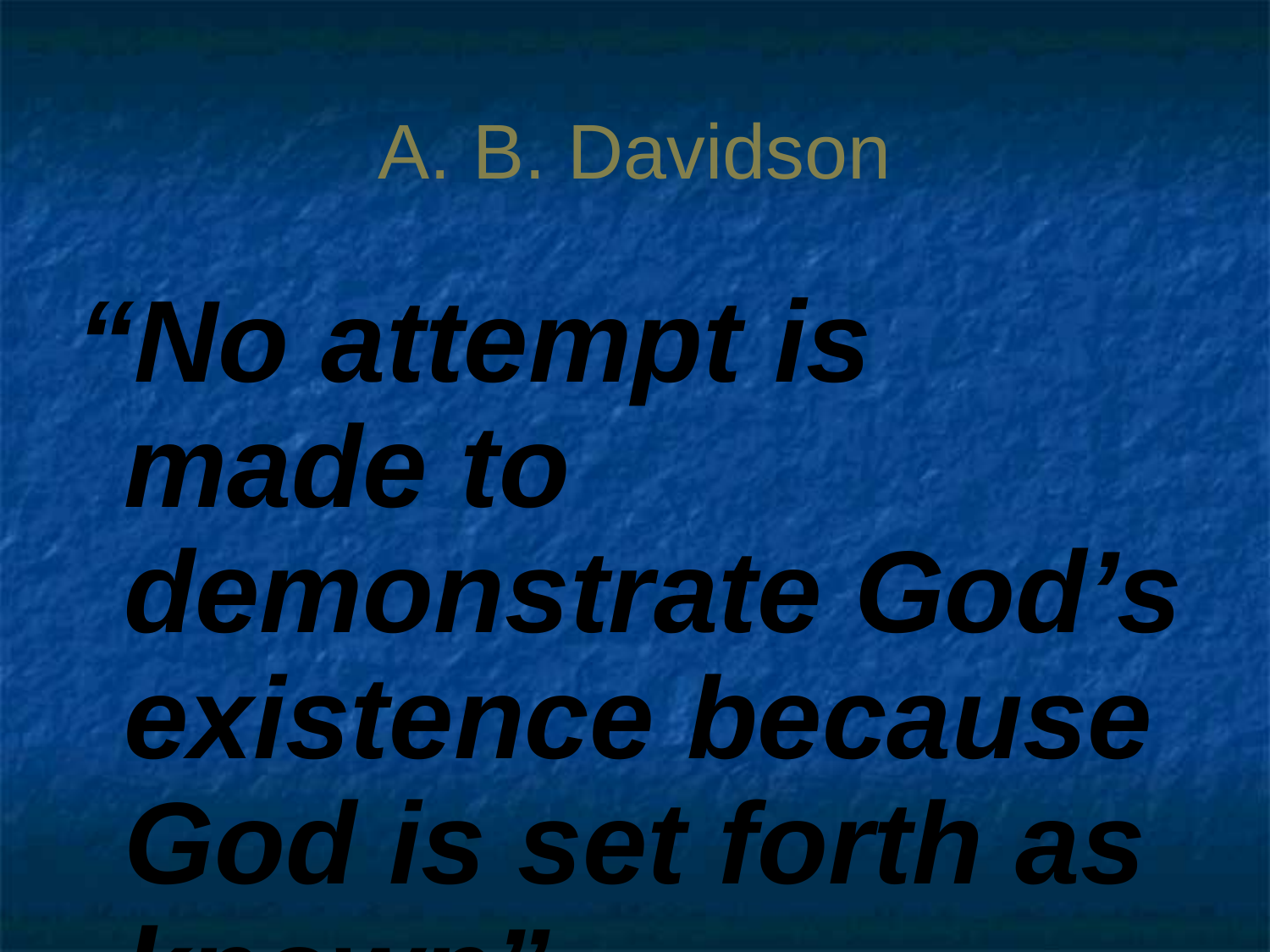

# A. B. Davidson
“No attempt is made to demonstrate God’s existence because God is set forth as known”